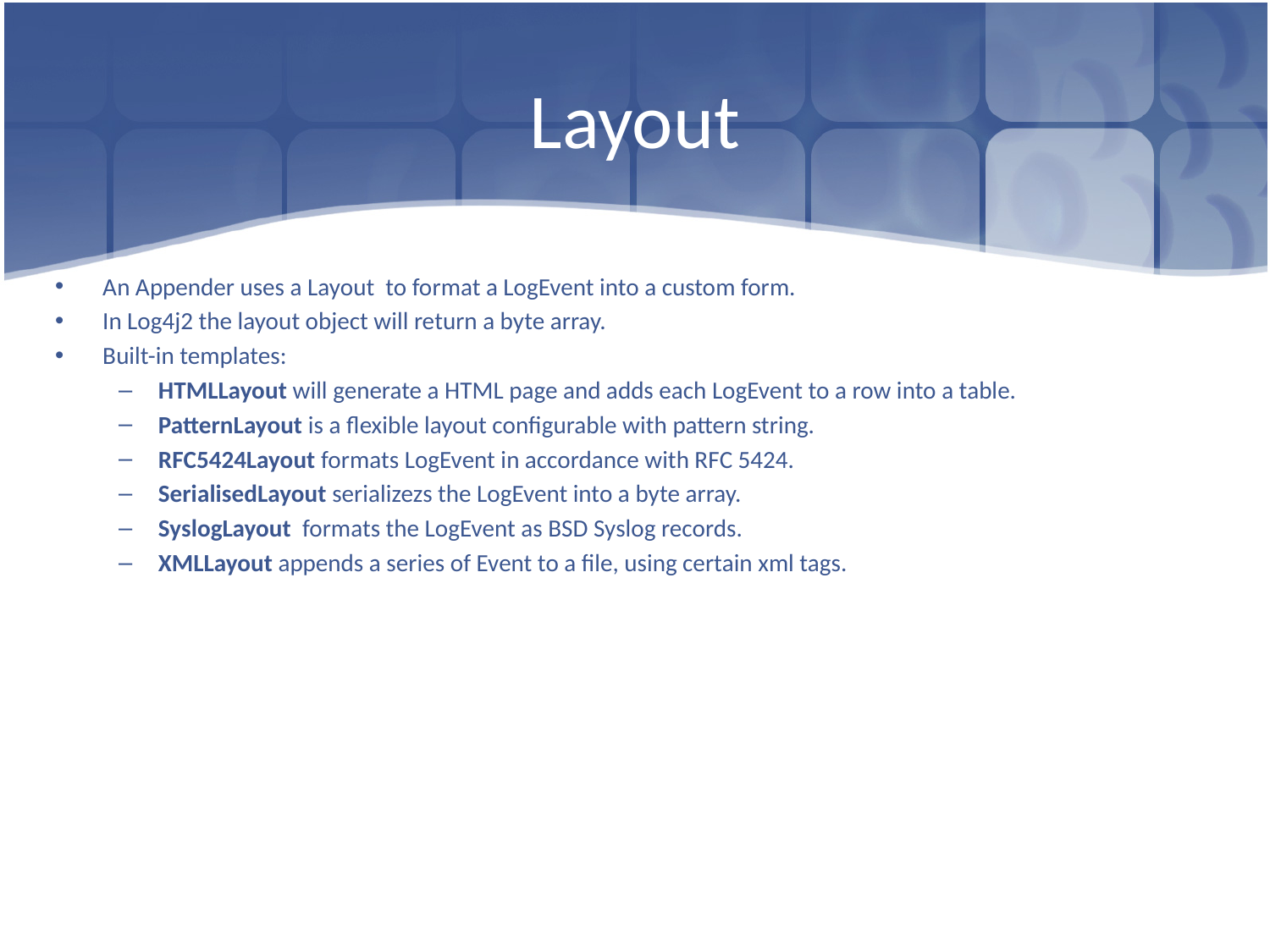

# Layout
An Appender uses a Layout  to format a LogEvent into a custom form.
In Log4j2 the layout object will return a byte array.
Built-in templates:
HTMLLayout will generate a HTML page and adds each LogEvent to a row into a table.
PatternLayout is a flexible layout configurable with pattern string.
RFC5424Layout formats LogEvent in accordance with RFC 5424.
SerialisedLayout serializezs the LogEvent into a byte array.
SyslogLayout  formats the LogEvent as BSD Syslog records.
XMLLayout appends a series of Event to a file, using certain xml tags.